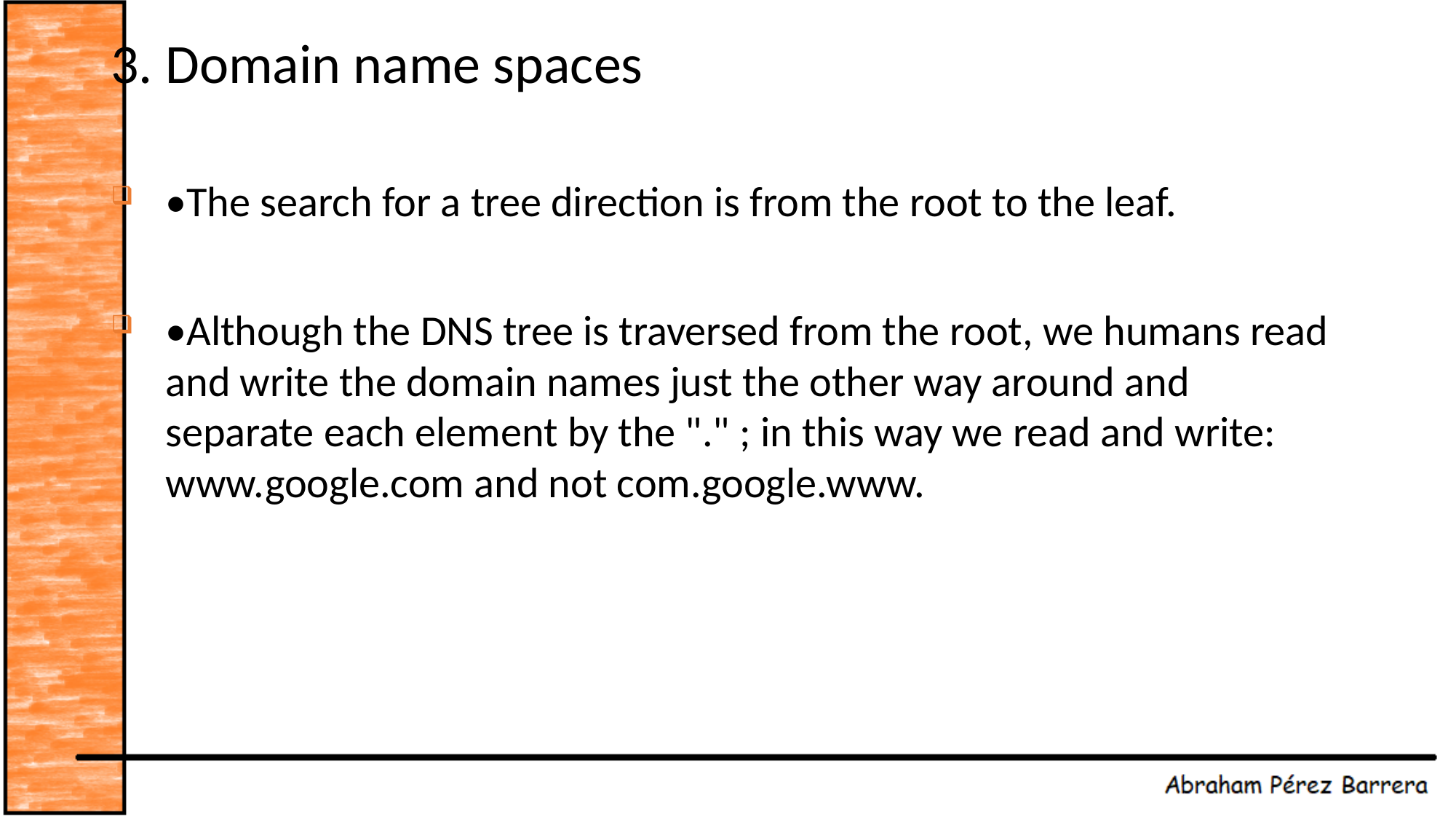

# 3. Domain name spaces
•The search for a tree direction is from the root to the leaf.

•Although the DNS tree is traversed from the root, we humans read and write the domain names just the other way around and separate each element by the "." ; in this way we read and write: www.google.com and not com.google.www.